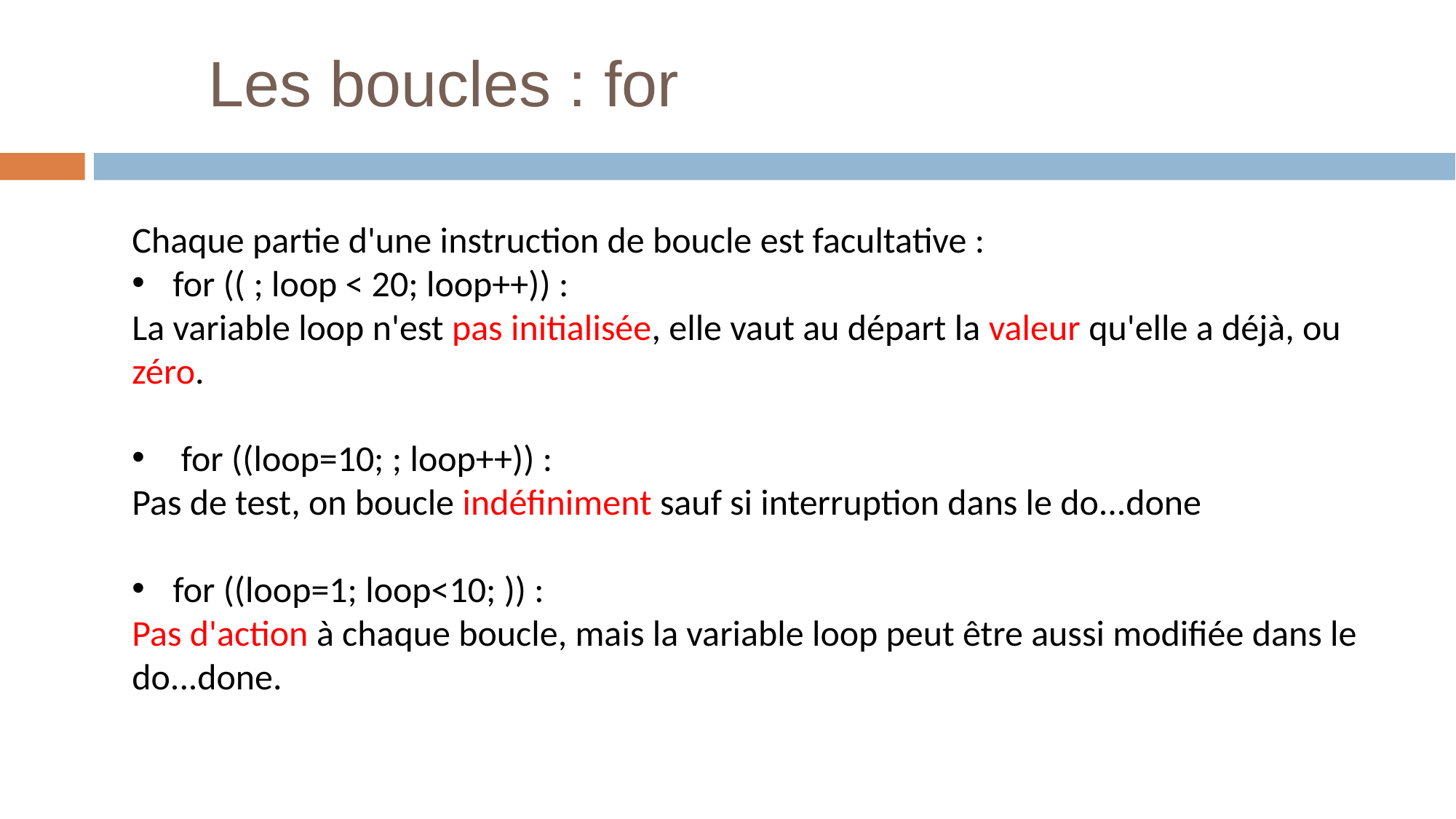

# Les boucles : for
Chaque partie d'une instruction de boucle est facultative :
for (( ; loop < 20; loop++)) :
La variable loop n'est pas initialisée, elle vaut au départ la valeur qu'elle a déjà, ou zéro.

 for ((loop=10; ; loop++)) :
Pas de test, on boucle indéfiniment sauf si interruption dans le do...done

for ((loop=1; loop<10; )) :
Pas d'action à chaque boucle, mais la variable loop peut être aussi modifiée dans le do...done.